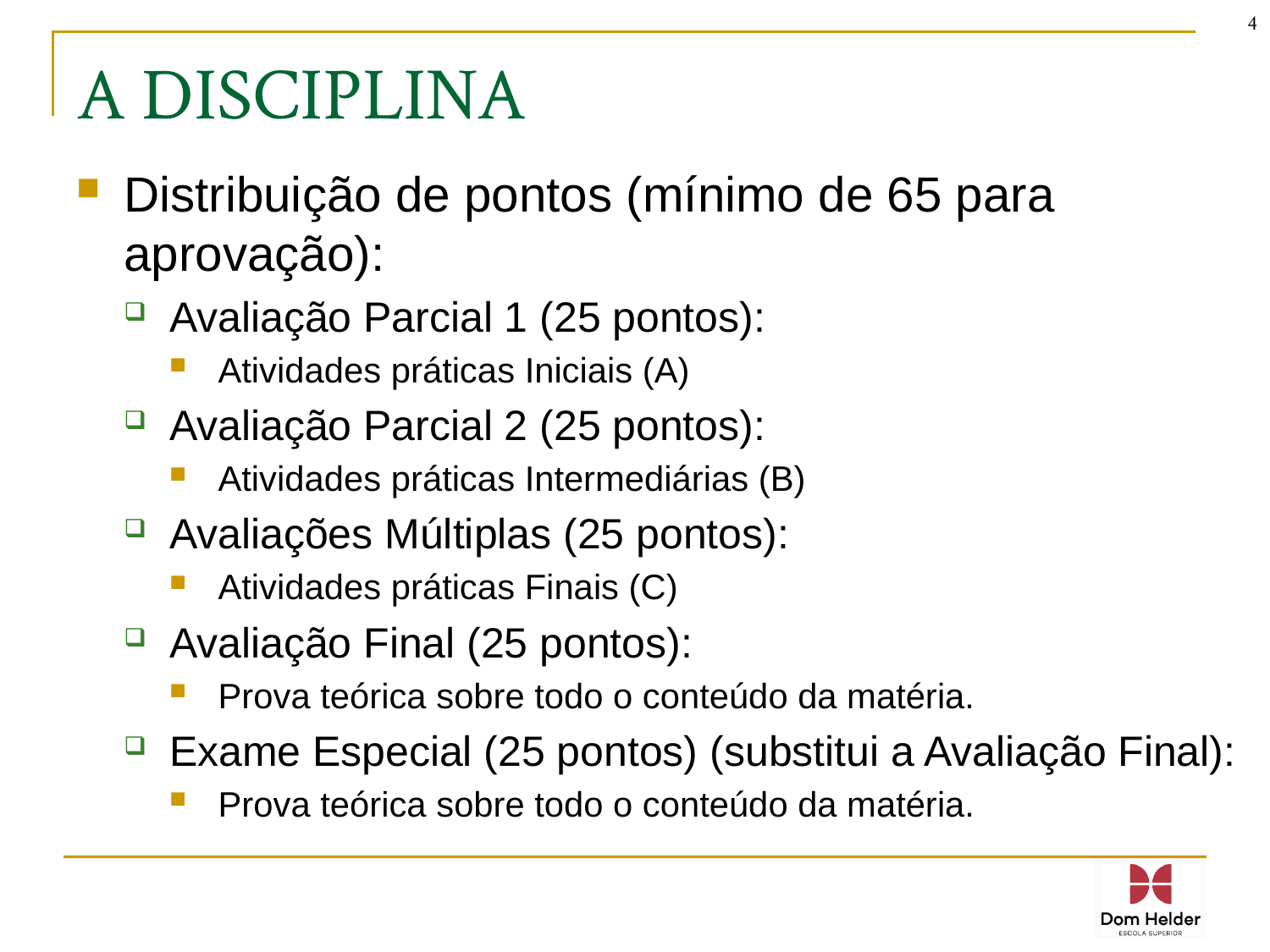

4
# A DISCIPLINA
Distribuição de pontos (mínimo de 65 para aprovação):
Avaliação Parcial 1 (25 pontos):
Atividades práticas Iniciais (A)
Avaliação Parcial 2 (25 pontos):
Atividades práticas Intermediárias (B)
Avaliações Múltiplas (25 pontos):
Atividades práticas Finais (C)
Avaliação Final (25 pontos):
Prova teórica sobre todo o conteúdo da matéria.
Exame Especial (25 pontos) (substitui a Avaliação Final):
Prova teórica sobre todo o conteúdo da matéria.